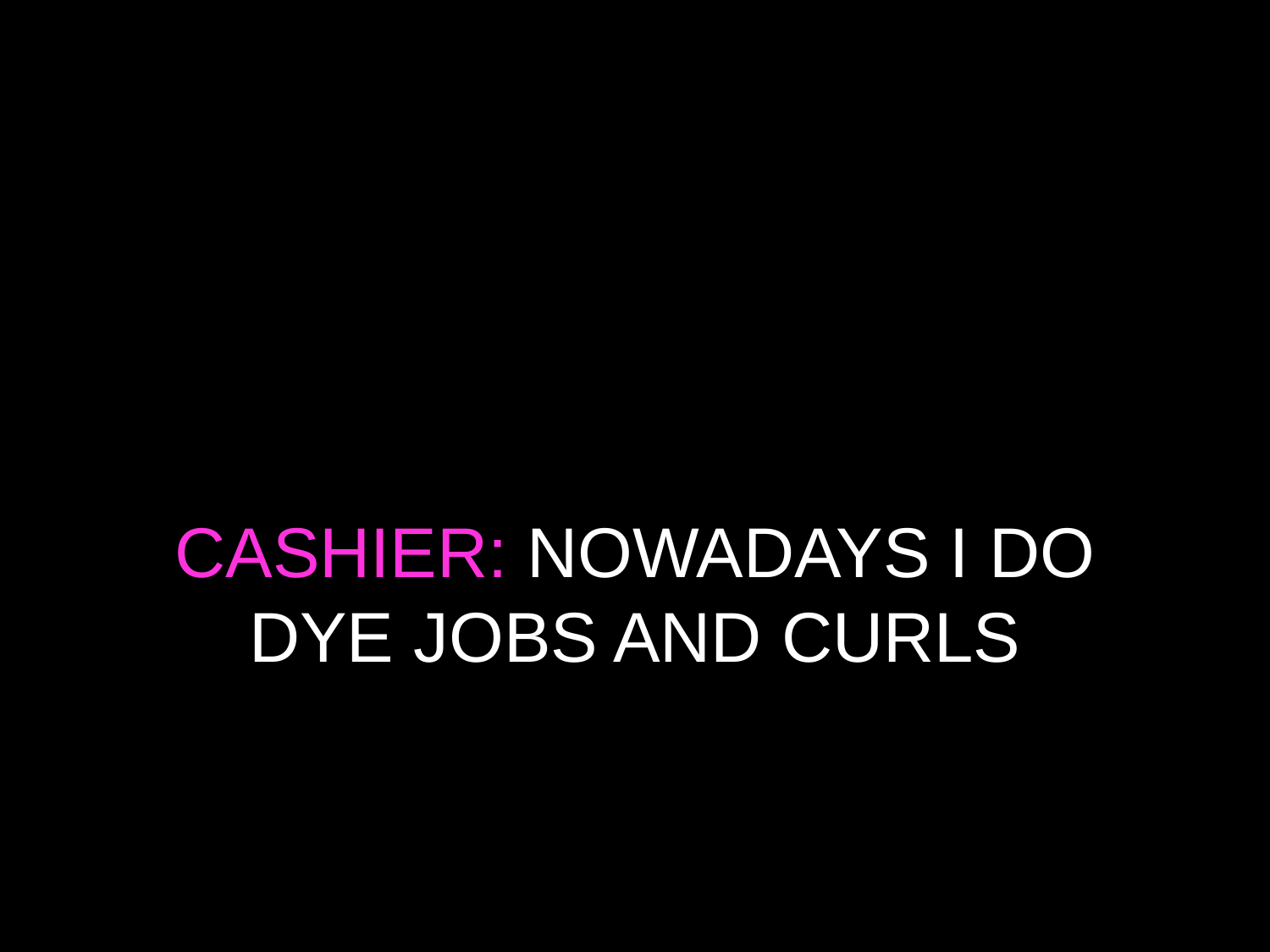

# CASHIER: NOWADAYS I DO DYE JOBS AND CURLS